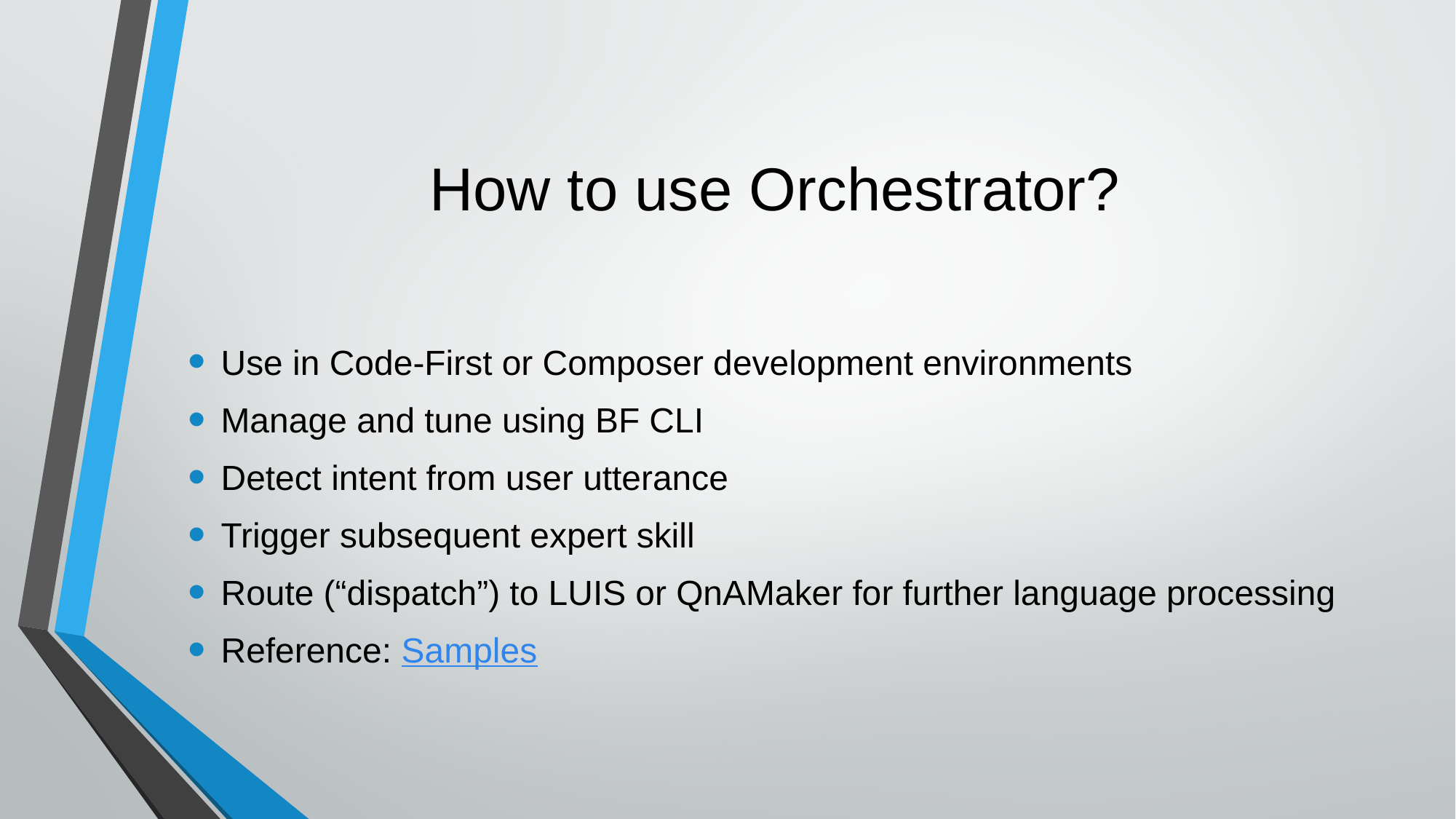

# How to use Orchestrator?
Use in Code-First or Composer development environments
Manage and tune using BF CLI
Detect intent from user utterance
Trigger subsequent expert skill
Route (“dispatch”) to LUIS or QnAMaker for further language processing
Reference: Samples